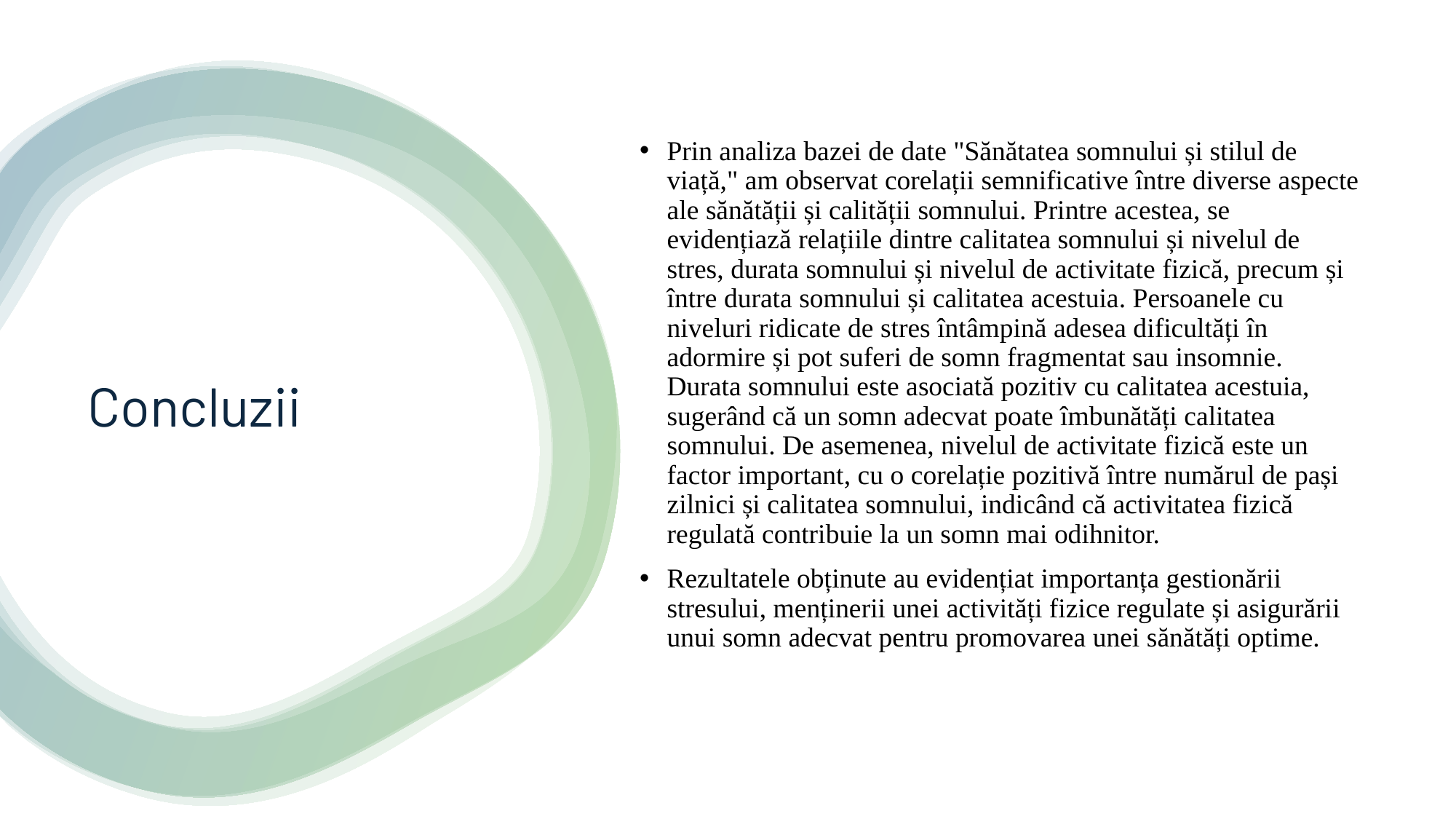

Prin analiza bazei de date "Sănătatea somnului și stilul de viață," am observat corelații semnificative între diverse aspecte ale sănătății și calității somnului. Printre acestea, se evidențiază relațiile dintre calitatea somnului și nivelul de stres, durata somnului și nivelul de activitate fizică, precum și între durata somnului și calitatea acestuia. Persoanele cu niveluri ridicate de stres întâmpină adesea dificultăți în adormire și pot suferi de somn fragmentat sau insomnie. Durata somnului este asociată pozitiv cu calitatea acestuia, sugerând că un somn adecvat poate îmbunătăți calitatea somnului. De asemenea, nivelul de activitate fizică este un factor important, cu o corelație pozitivă între numărul de pași zilnici și calitatea somnului, indicând că activitatea fizică regulată contribuie la un somn mai odihnitor.
Rezultatele obținute au evidențiat importanța gestionării stresului, menținerii unei activități fizice regulate și asigurării unui somn adecvat pentru promovarea unei sănătăți optime.

# Concluzii